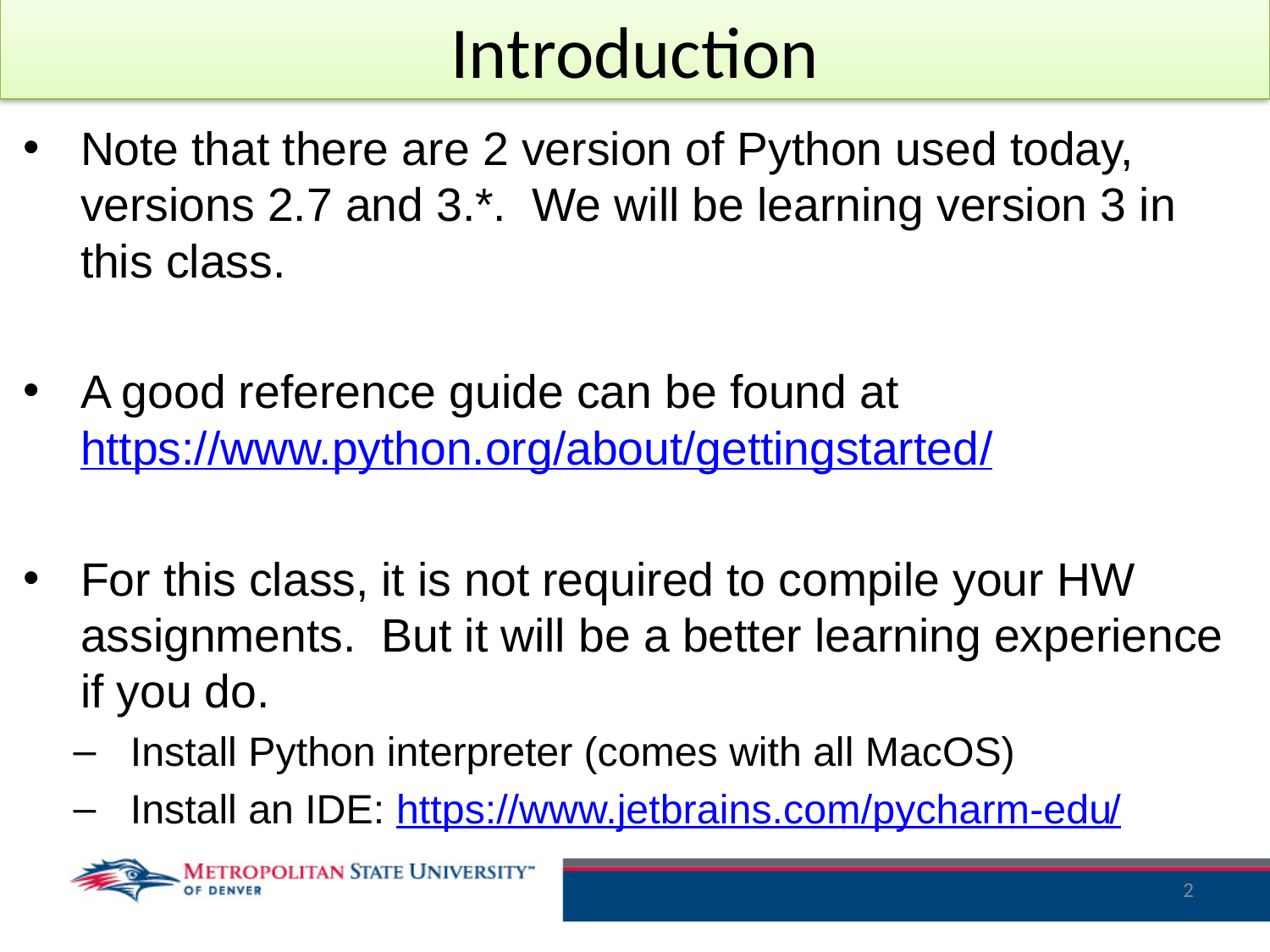

# Introduction
Note that there are 2 version of Python used today, versions 2.7 and 3.*.  We will be learning version 3 in this class.

A good reference guide can be found at https://www.python.org/about/gettingstarted/

For this class, it is not required to compile your HW assignments.  But it will be a better learning experience if you do.
Install Python interpreter (comes with all MacOS)
Install an IDE: https://www.jetbrains.com/pycharm-edu/

2